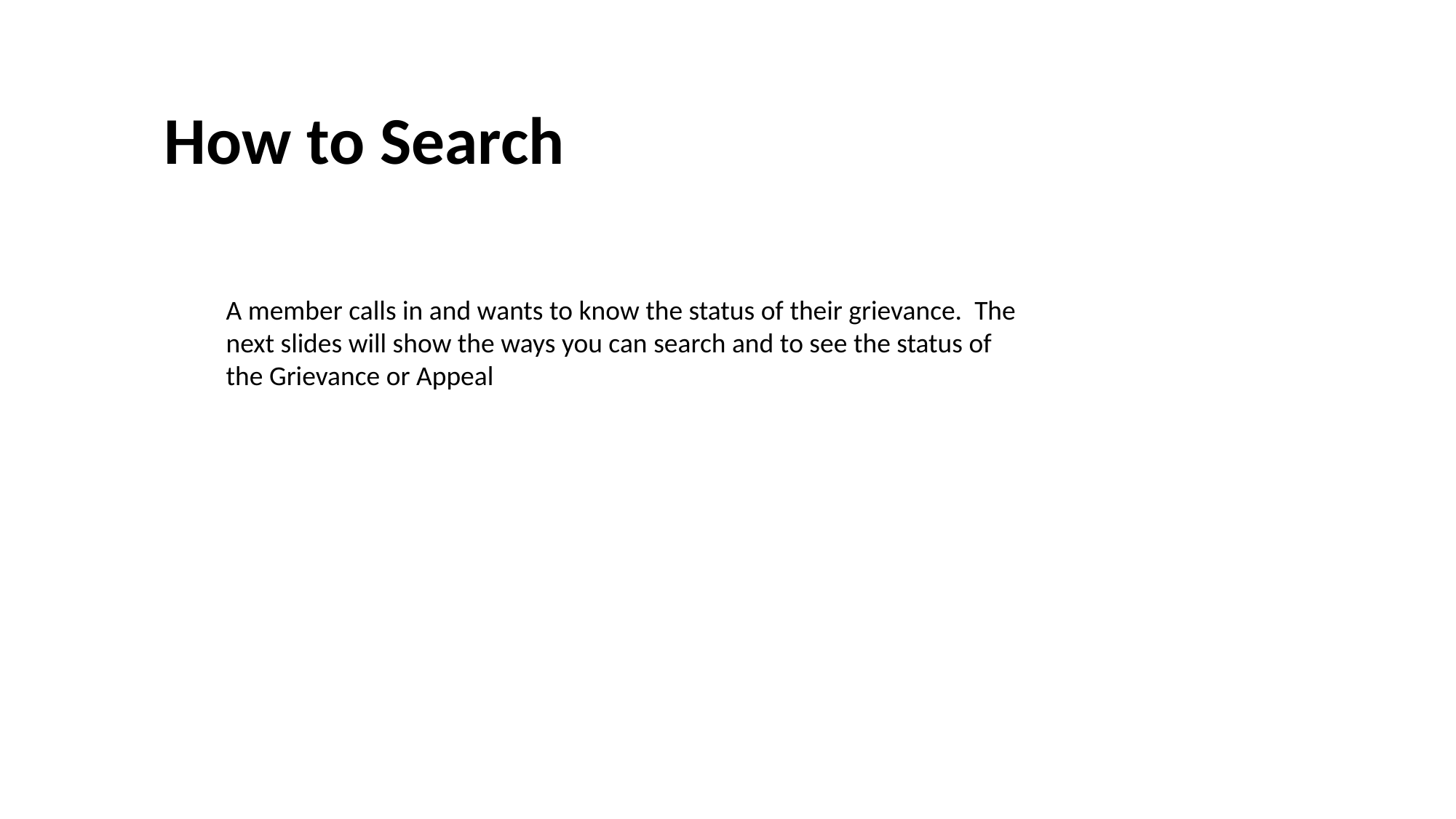

How to Search
A member calls in and wants to know the status of their grievance.  The next slides will show the ways you can search and to see the status of the Grievance or Appeal